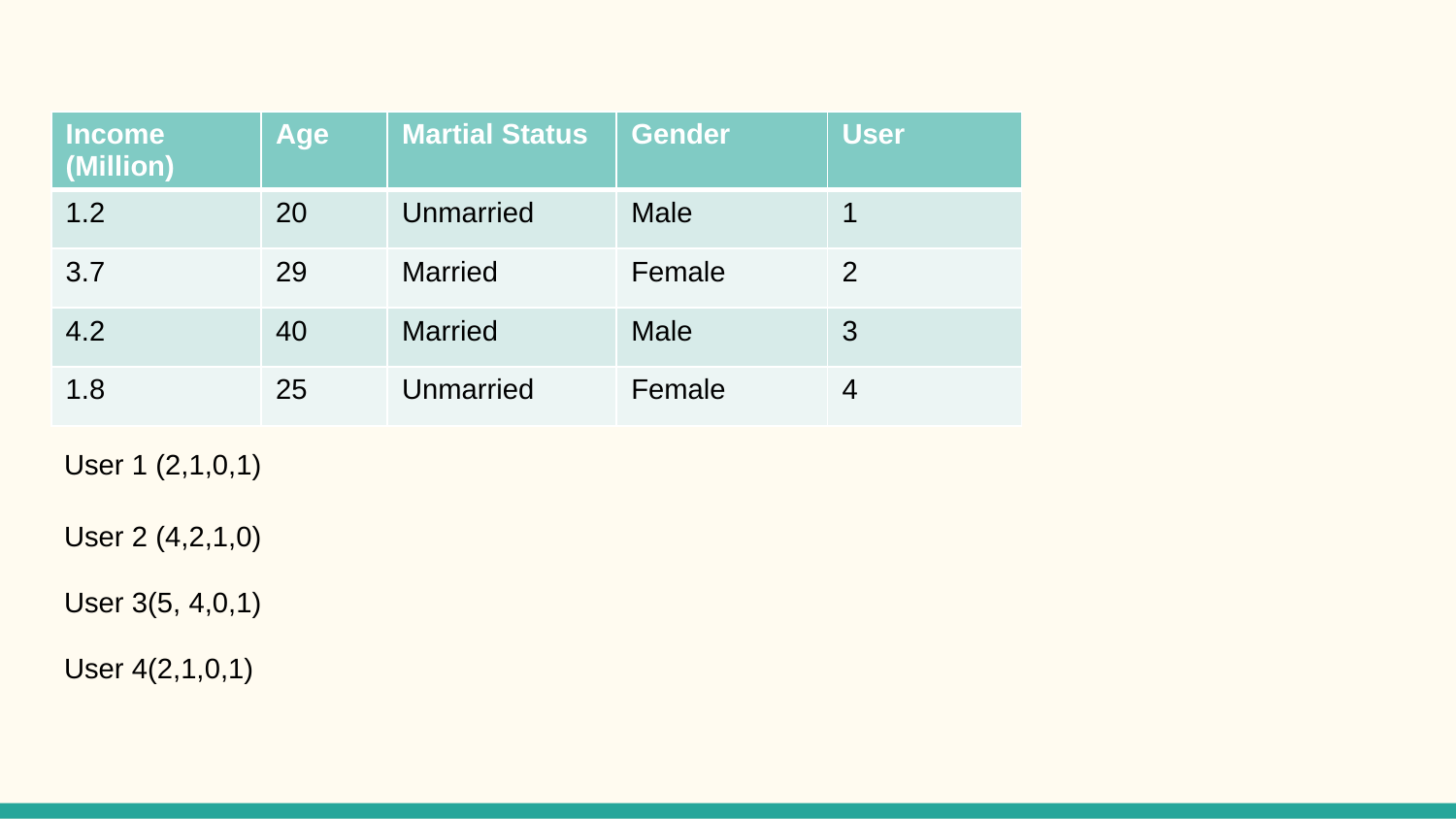

#
| Income (Million) | Age | Martial Status | Gender | User |
| --- | --- | --- | --- | --- |
| 1.2 | 20 | Unmarried | Male | 1 |
| 3.7 | 29 | Married | Female | 2 |
| 4.2 | 40 | Married | Male | 3 |
| 1.8 | 25 | Unmarried | Female | 4 |

User 1 (2,1,0,1)
User 2 (4,2,1,0)
User 3(5, 4,0,1)
User 4(2,1,0,1)